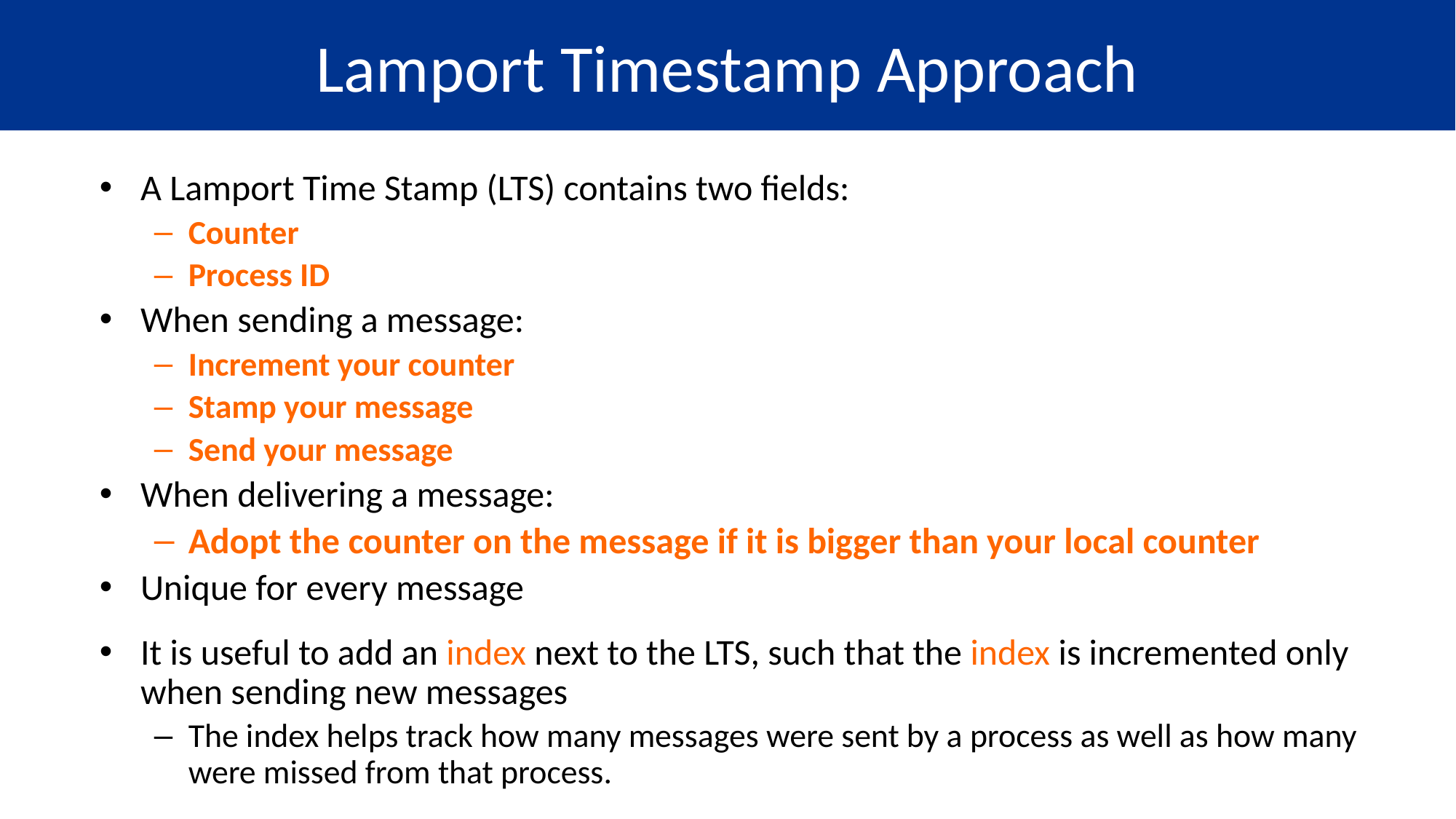

# Lamport Timestamp Approach
A Lamport Time Stamp (LTS) contains two fields:
Counter
Process ID
When sending a message:
Increment your counter
Stamp your message
Send your message
When delivering a message:
Adopt the counter on the message if it is bigger than your local counter
Unique for every message

It is useful to add an index next to the LTS, such that the index is incremented only when sending new messages
The index helps track how many messages were sent by a process as well as how many were missed from that process.